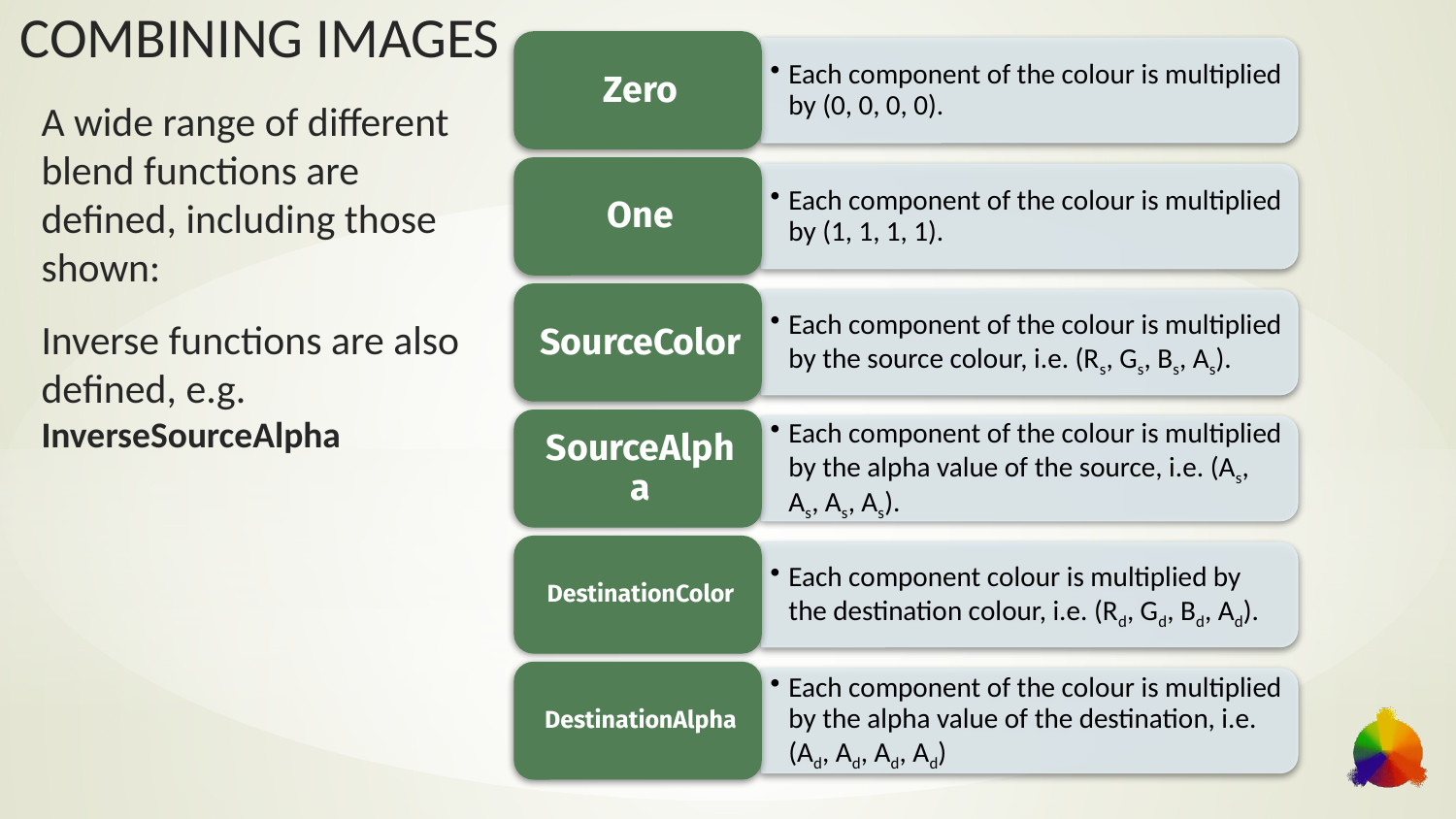

Alpha blending (blend functions)
Each component of the colour is multiplied by (0, 0, 0, 0).
Zero
Each component of the colour is multiplied by (1, 1, 1, 1).
One
Each component of the colour is multiplied by the source colour, i.e. (Rs, Gs, Bs, As).
SourceColor
Each component of the colour is multiplied by the alpha value of the source, i.e. (As, As, As, As).
SourceAlpha
Each component colour is multiplied by the destination colour, i.e. (Rd, Gd, Bd, Ad).
DestinationColor
Each component of the colour is multiplied by the alpha value of the destination, i.e. (Ad, Ad, Ad, Ad)
DestinationAlpha
A wide range of different blend functions are defined, including those shown:

Inverse functions are also defined, e.g. InverseSourceAlpha